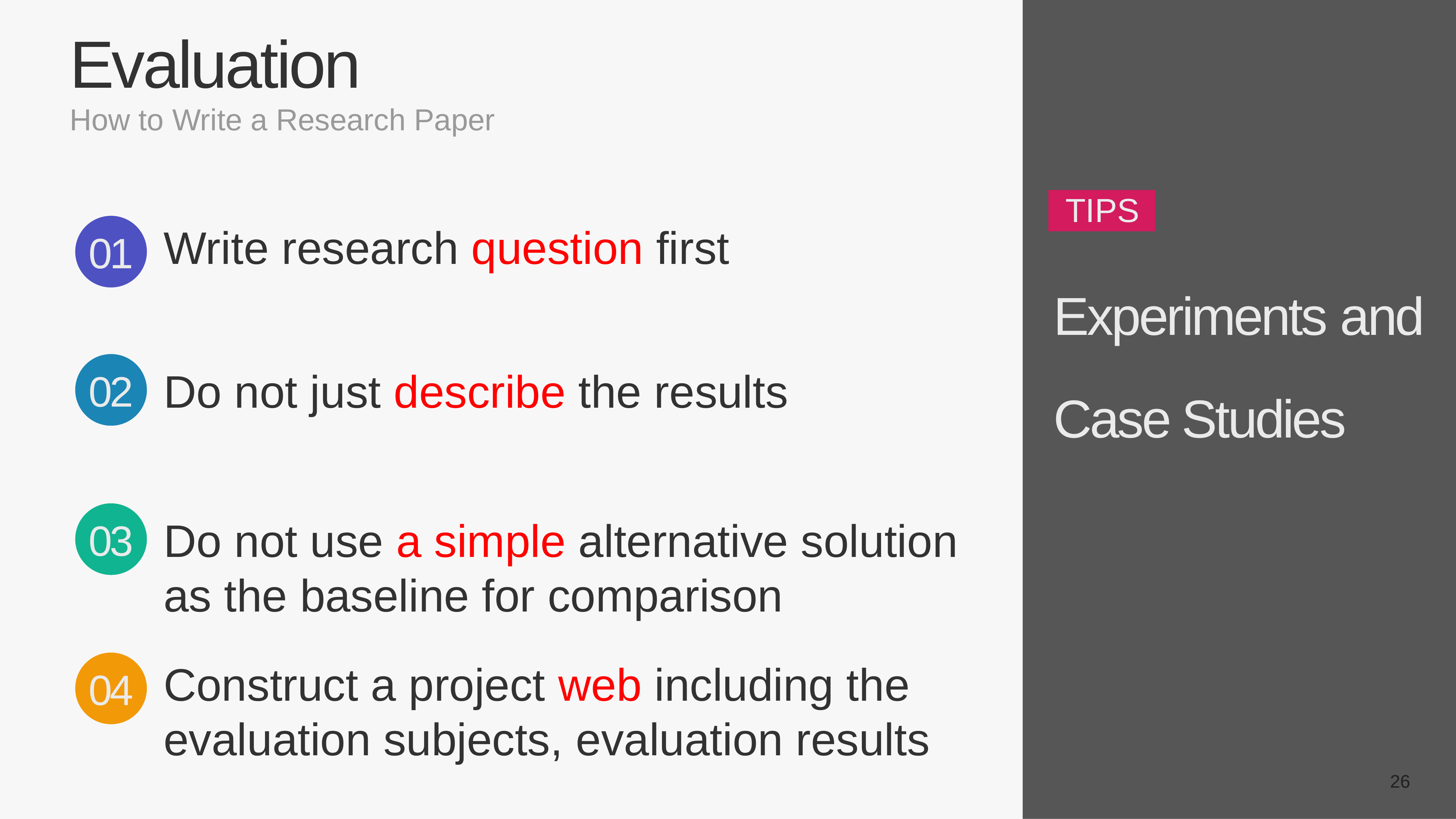

Evaluation
How to Write a Research Paper
TIPS
Write research question first
01
Experiments and Case Studies
02
Do not just describe the results
03
Do not use a simple alternative solution as the baseline for comparison
04
Construct a project web including the evaluation subjects, evaluation results
26
26